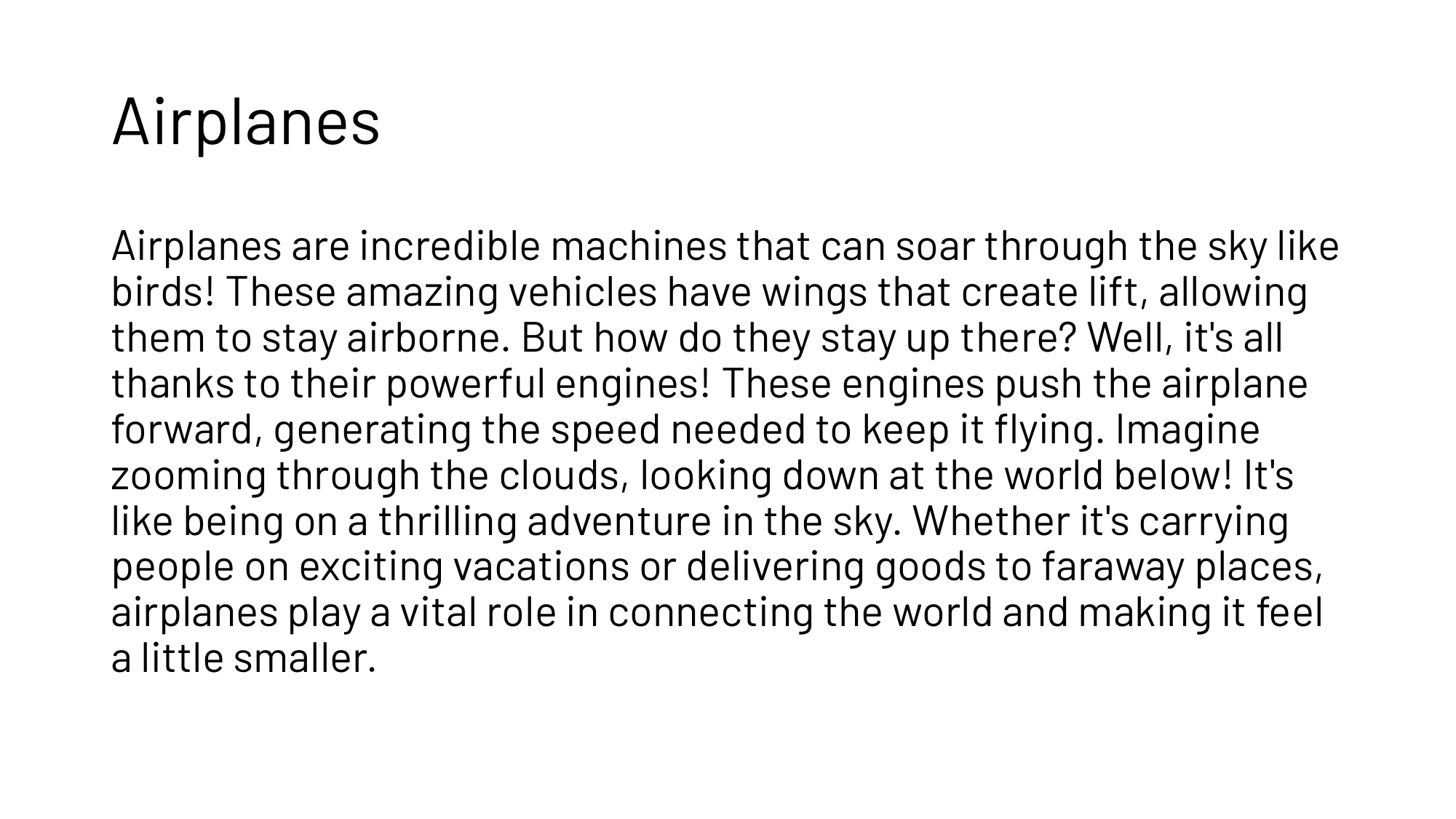

# Airplanes
Airplanes are incredible machines that can soar through the sky like birds! These amazing vehicles have wings that create lift, allowing them to stay airborne. But how do they stay up there? Well, it's all thanks to their powerful engines! These engines push the airplane forward, generating the speed needed to keep it flying. Imagine zooming through the clouds, looking down at the world below! It's like being on a thrilling adventure in the sky. Whether it's carrying people on exciting vacations or delivering goods to faraway places, airplanes play a vital role in connecting the world and making it feel a little smaller.